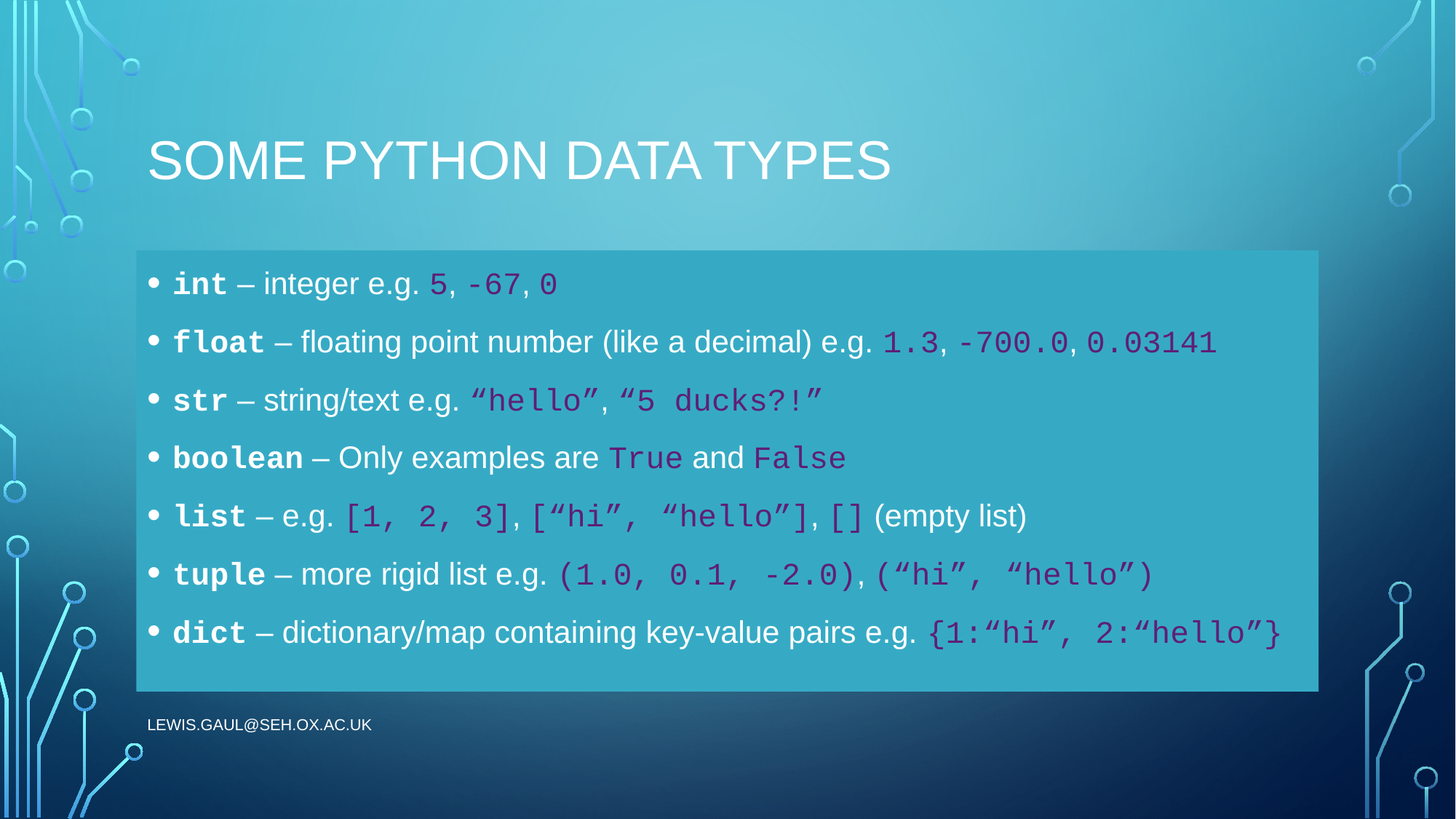

# Some Python Data Types
int – integer e.g. 5, -67, 0
float – floating point number (like a decimal) e.g. 1.3, -700.0, 0.03141
str – string/text e.g. “hello”, “5 ducks?!”
boolean – Only examples are True and False
list – e.g. [1, 2, 3], [“hi”, “hello”], [] (empty list)
tuple – more rigid list e.g. (1.0, 0.1, -2.0), (“hi”, “hello”)
dict – dictionary/map containing key-value pairs e.g. {1:“hi”, 2:“hello”}
lewis.gaul@seh.ox.ac.uk